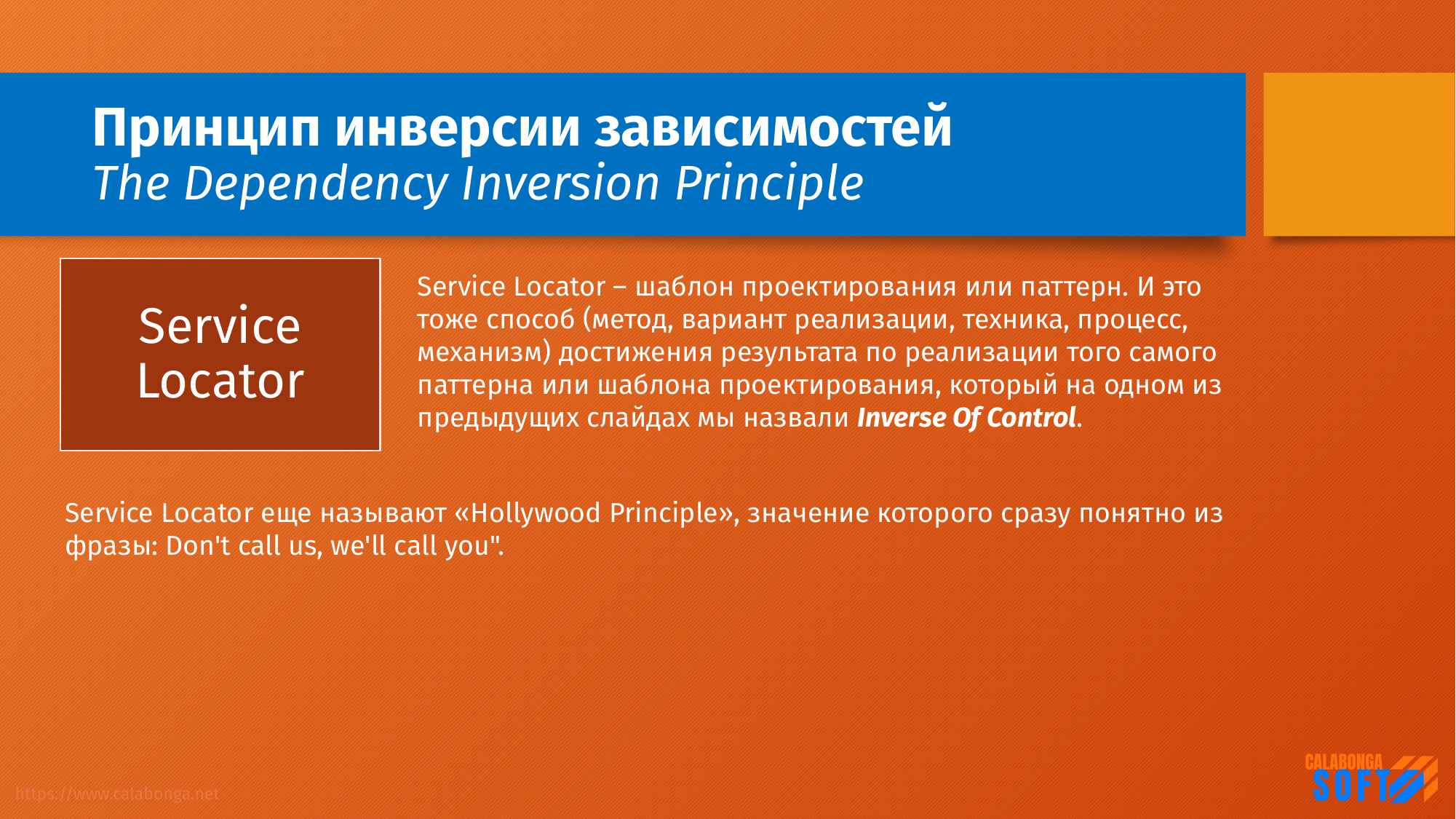

# Принцип инверсии зависимостей The Dependency Inversion Principle

Service Locator
Service Locator – шаблон проектирования или паттерн. И это тоже способ (метод, вариант реализации, техника, процесс, механизм) достижения результата по реализации того самого паттерна или шаблона проектирования, который на одном из предыдущих слайдах мы назвали Inverse Of Control.
Service Locator еще называют «Hollywood Principle», значение которого сразу понятно из фразы: Don't call us, we'll call you".